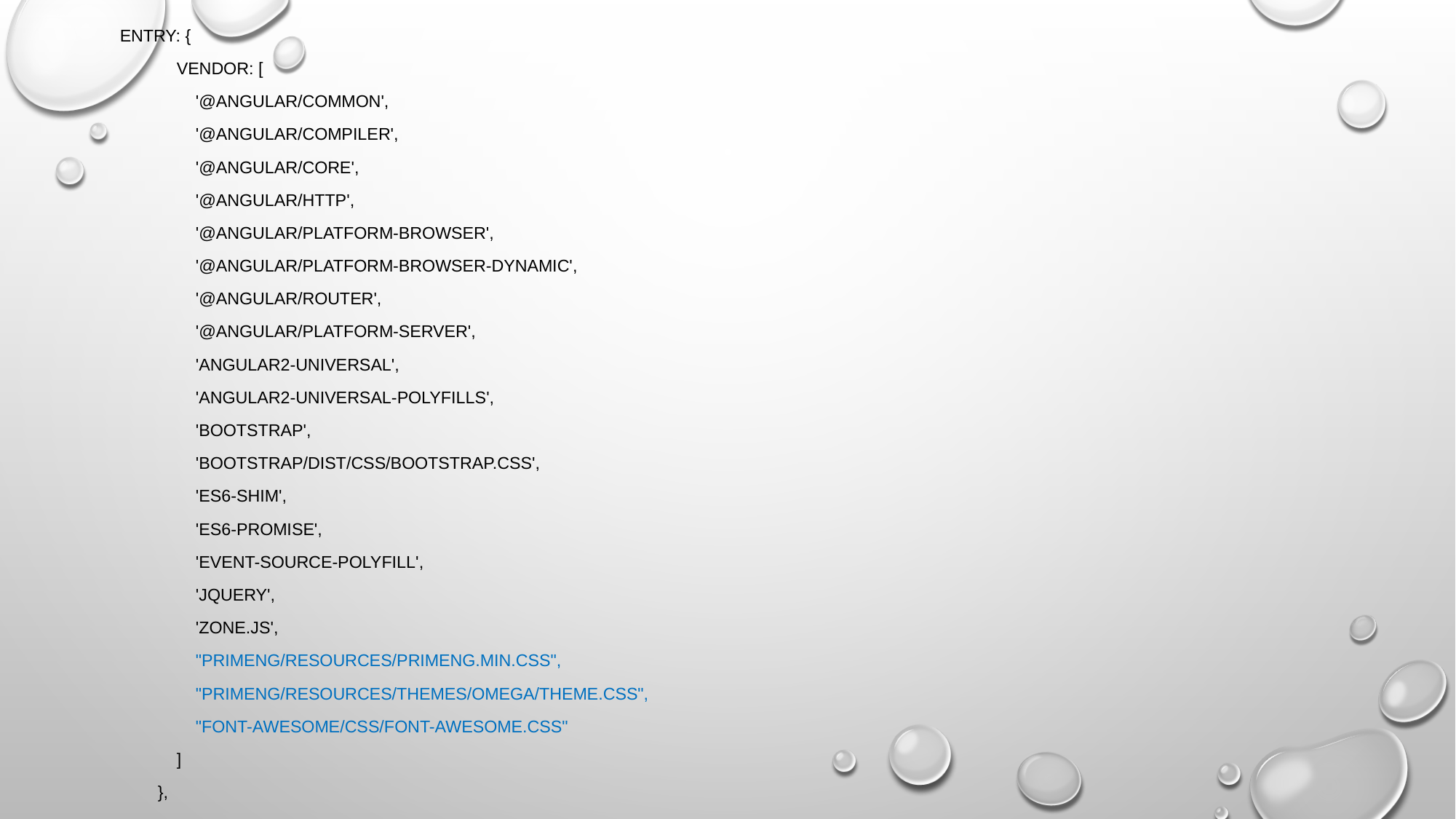

entry: {
            vendor: [
                '@angular/common',
                '@angular/compiler',
                '@angular/core',
                '@angular/http',
                '@angular/platform-browser',
                '@angular/platform-browser-dynamic',
                '@angular/router',
                '@angular/platform-server',
                'angular2-universal',
                'angular2-universal-polyfills',
                'bootstrap',
                'bootstrap/dist/css/bootstrap.css',
                'es6-shim',
                'es6-promise',
                'event-source-polyfill',
                'jquery',
                'zone.js',
                "primeng/resources/primeng.min.css",
                "primeng/resources/themes/omega/theme.css",
                "font-awesome/css/font-awesome.css"
            ]
        },